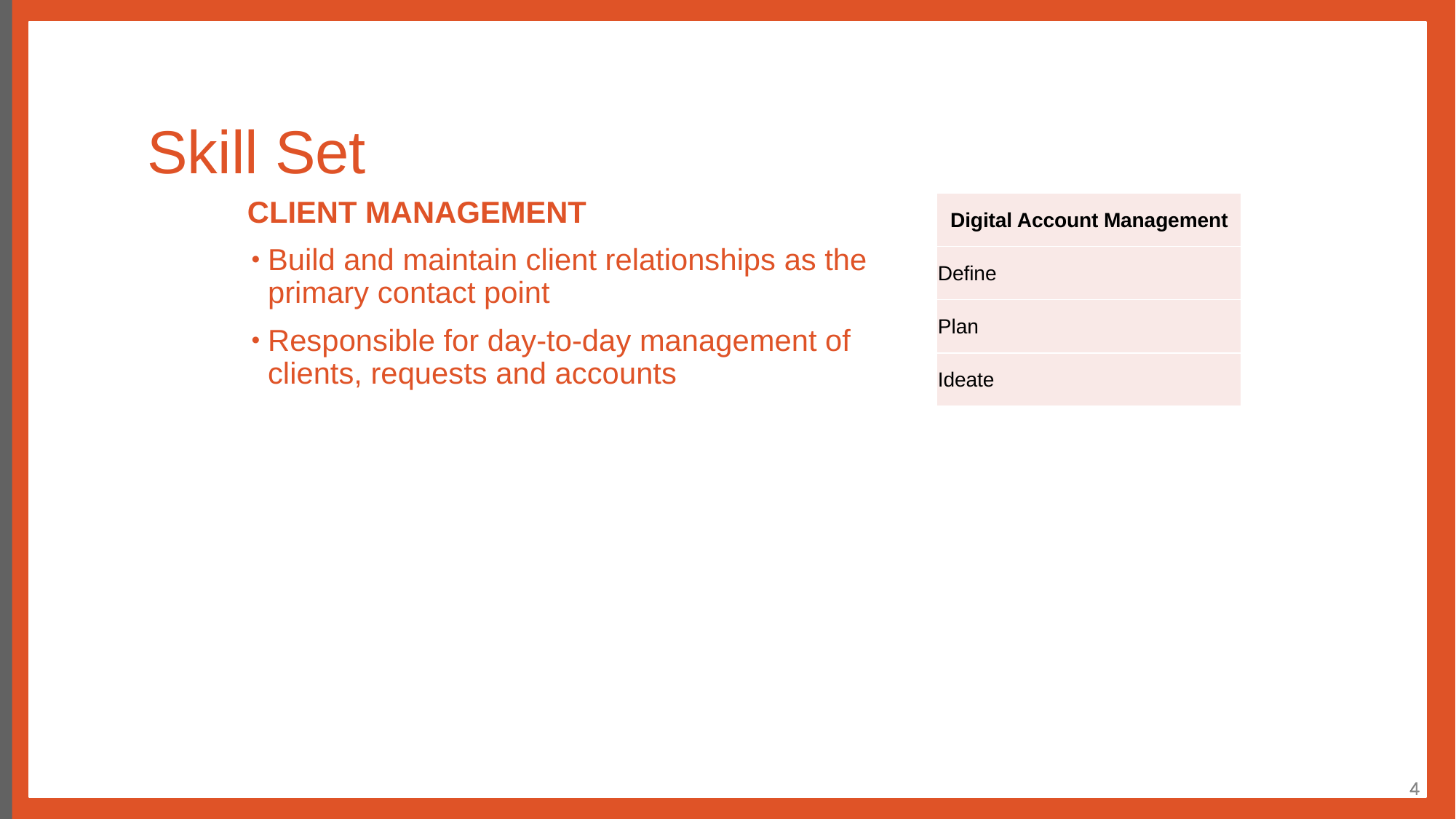

# Skill Set
CLIENT MANAGEMENT
Build and maintain client relationships as the primary contact point
Responsible for day-to-day management of clients, requests and accounts

| Digital Account Management |
| --- |
| Define |
| Plan |
| Ideate |